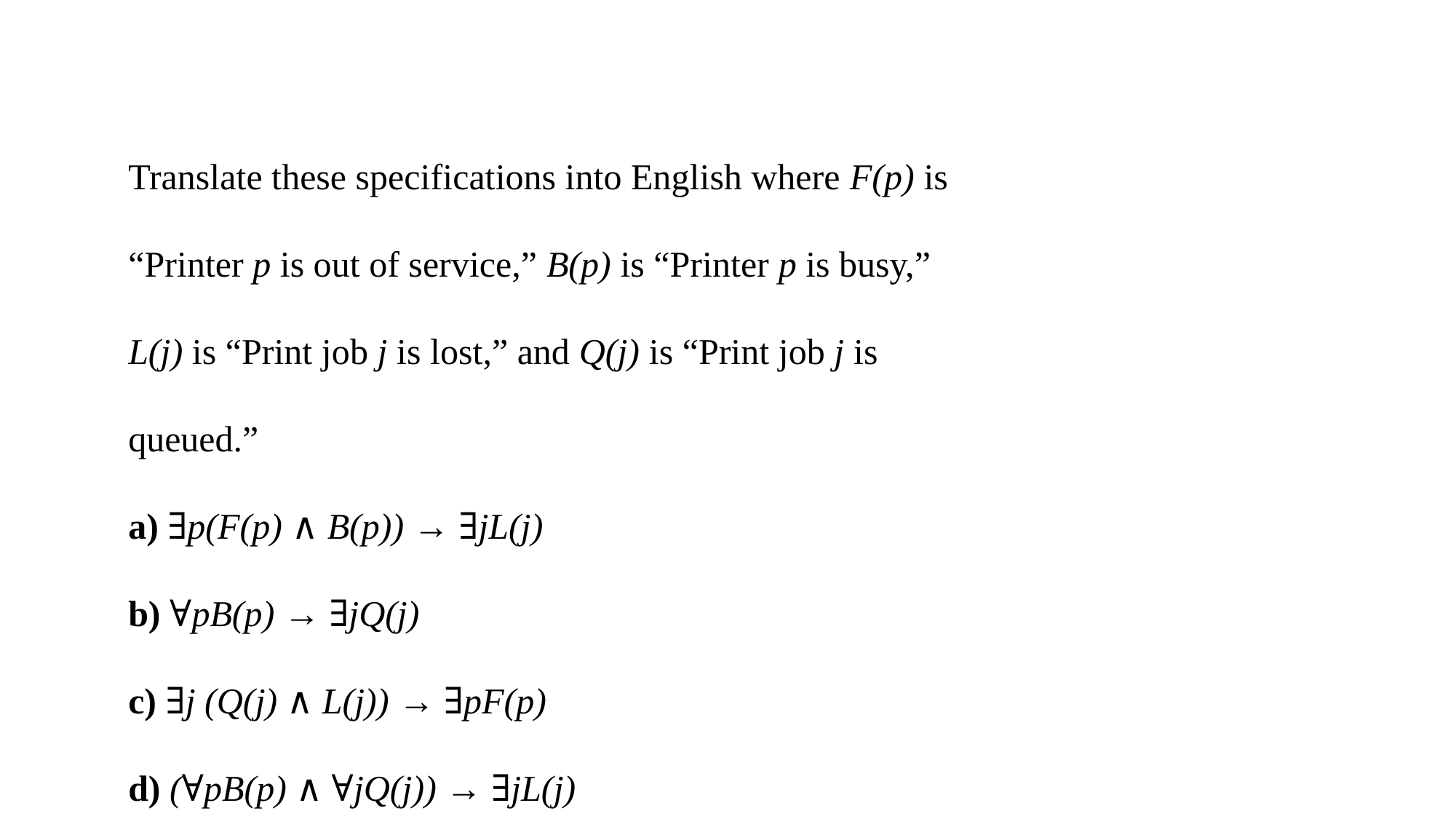

Translate these specifications into English where F(p) is
“Printer p is out of service,” B(p) is “Printer p is busy,”
L(j) is “Print job j is lost,” and Q(j) is “Print job j is
queued.”
a) ∃p(F(p) ∧ B(p)) → ∃jL(j)
b) ∀pB(p) → ∃jQ(j)
c) ∃j (Q(j) ∧ L(j)) → ∃pF(p)
d) (∀pB(p) ∧ ∀jQ(j)) → ∃jL(j)